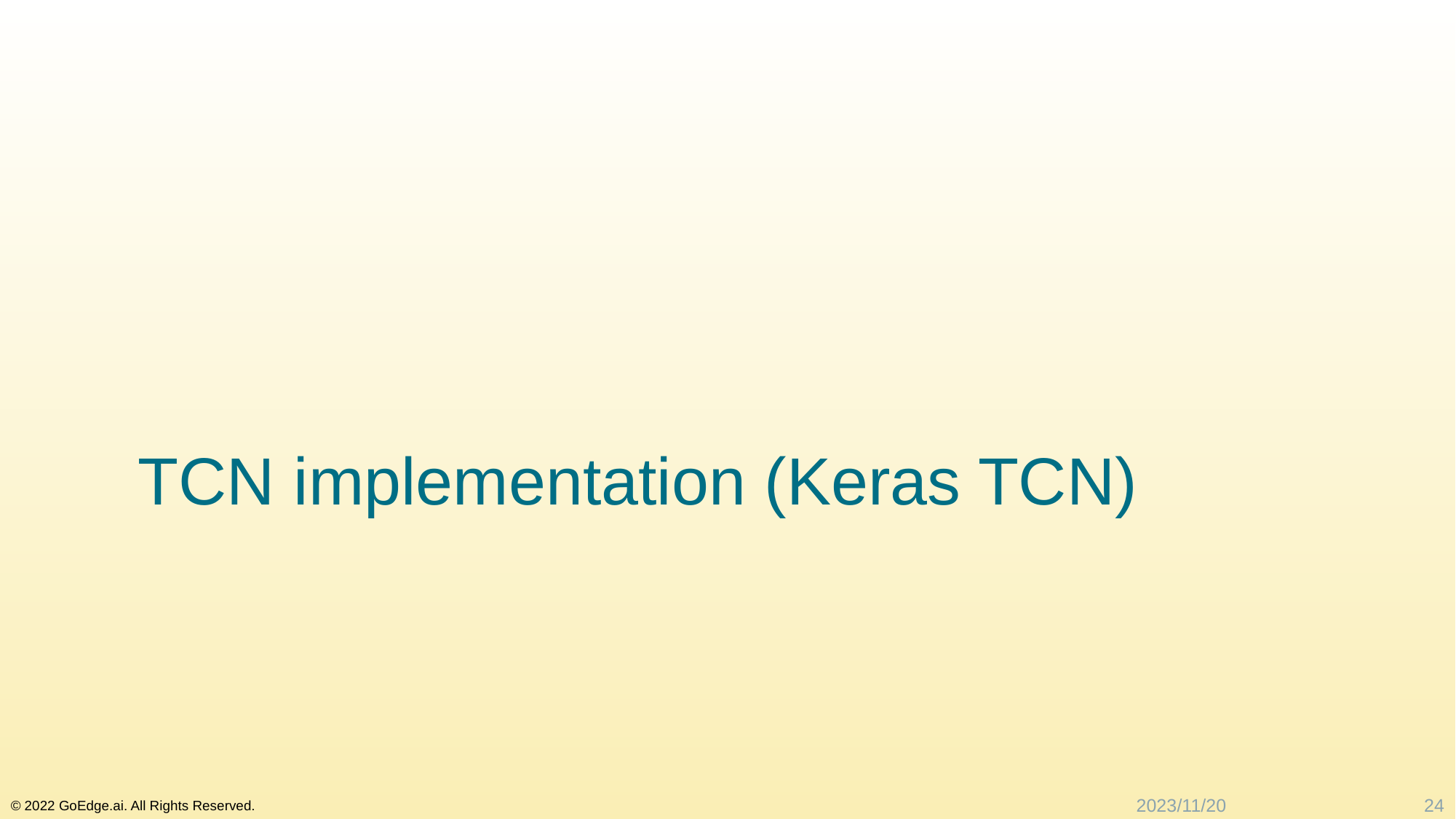

# TCN implementation (Keras TCN)
24
2023/11/20